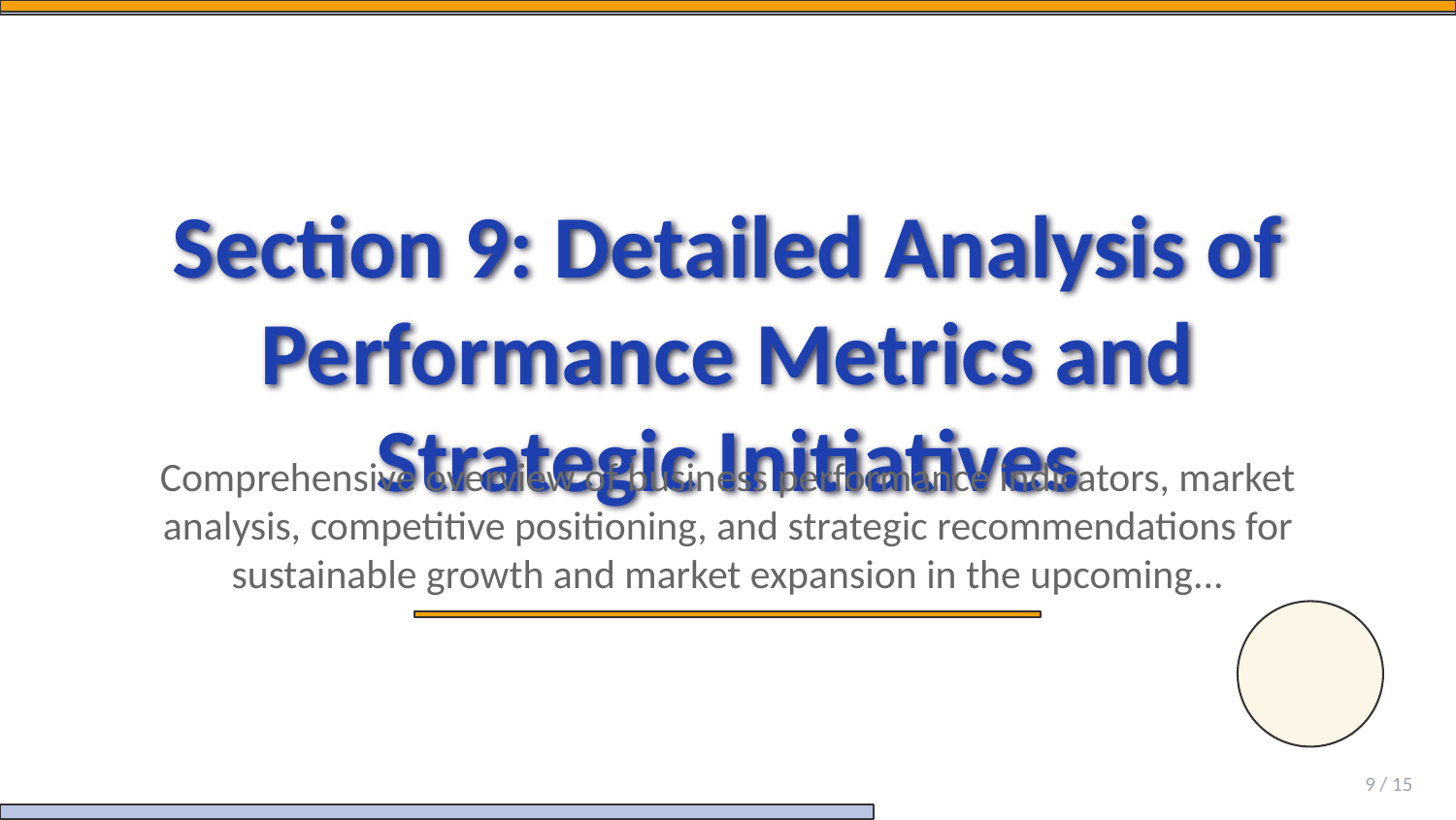

Section 9: Detailed Analysis of Performance Metrics and Strategic Initiatives
Comprehensive overview of business performance indicators, market analysis, competitive positioning, and strategic recommendations for sustainable growth and market expansion in the upcoming...

9 / 15